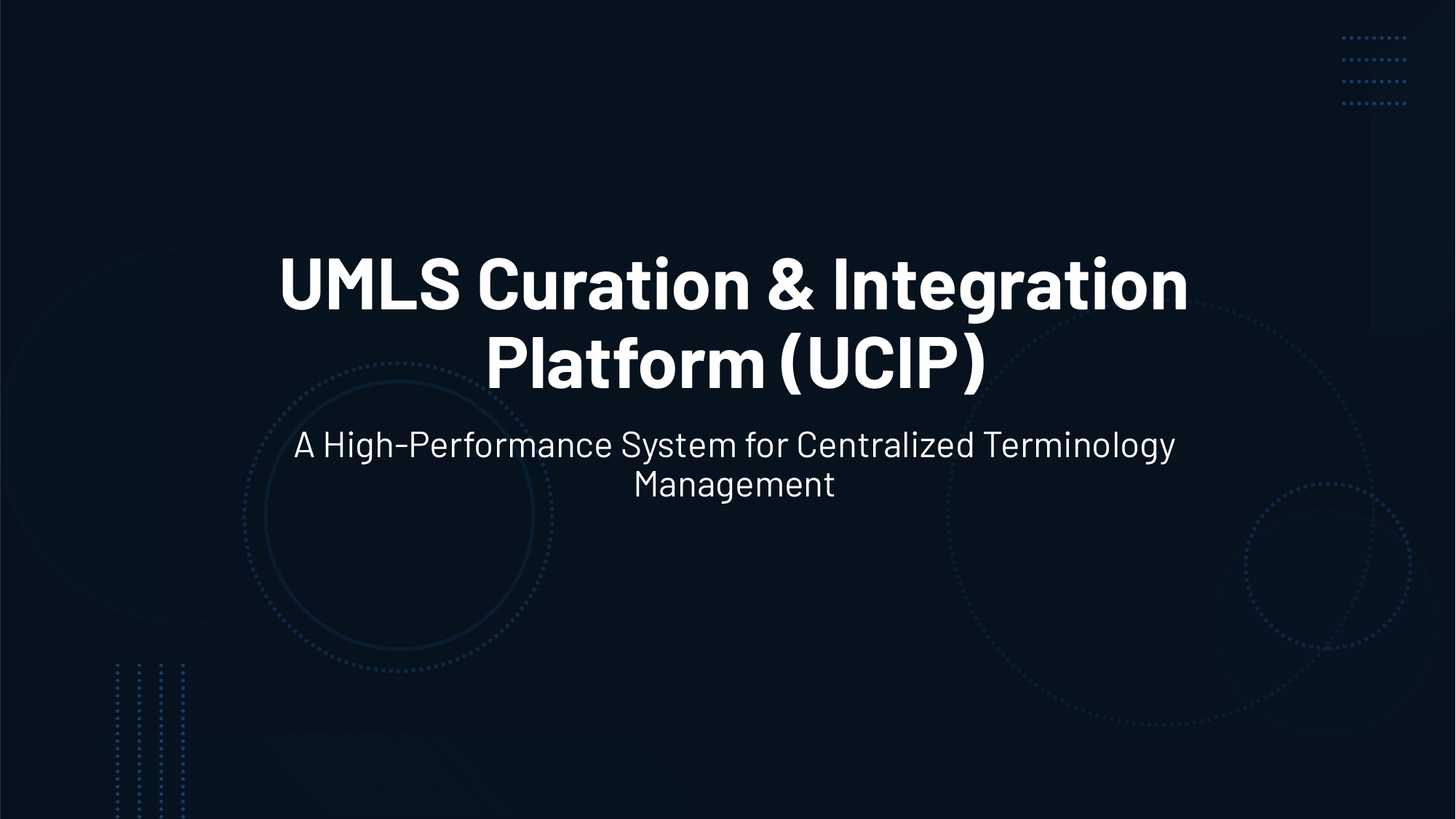

# UMLS Curation & Integration Platform (UCIP)

A High-Performance System for Centralized Terminology Management